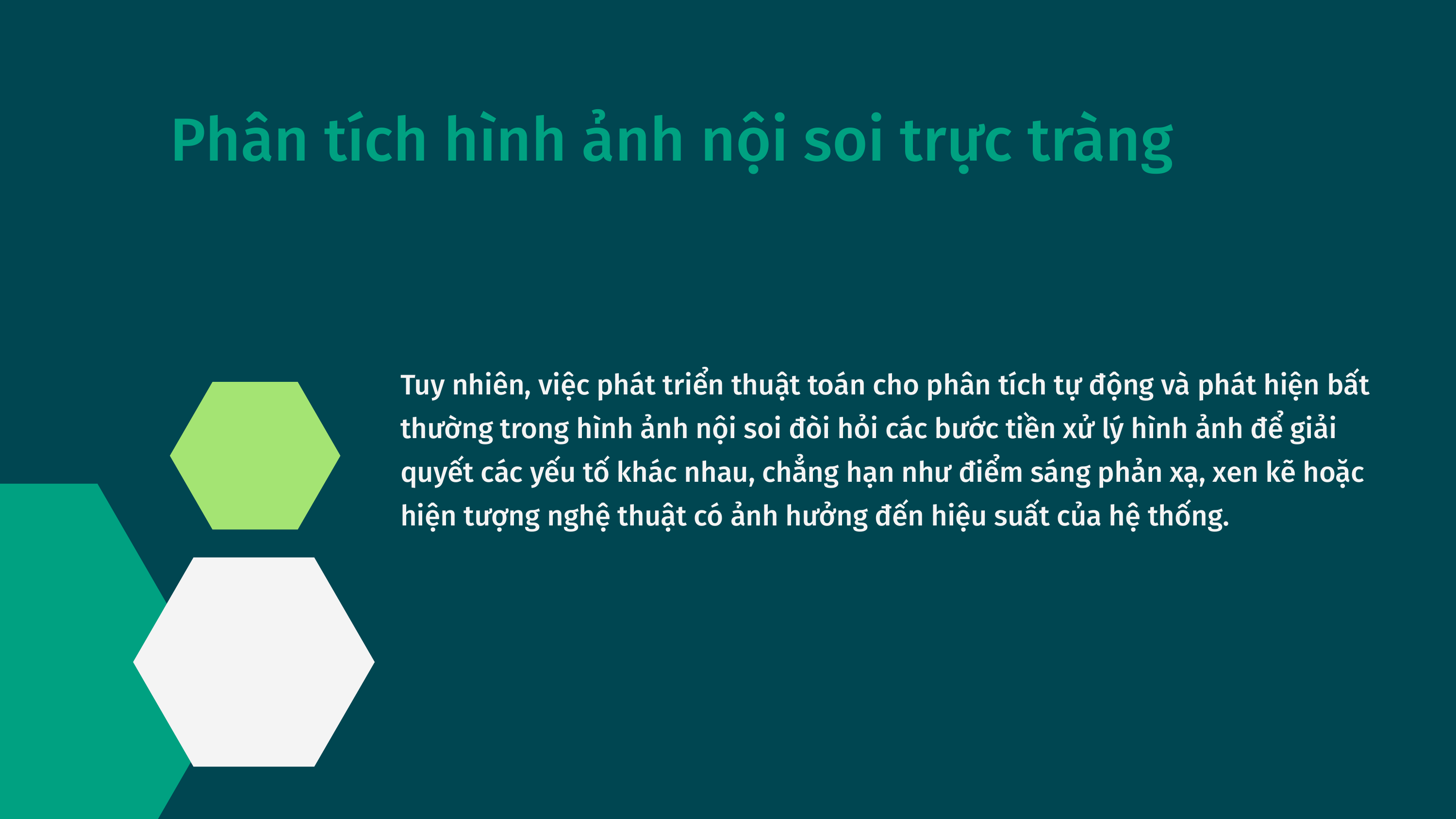

Phân tích hình ảnh nội soi trực tràng
Tuy nhiên, việc phát triển thuật toán cho phân tích tự động và phát hiện bất thường trong hình ảnh nội soi đòi hỏi các bước tiền xử lý hình ảnh để giải quyết các yếu tố khác nhau, chẳng hạn như điểm sáng phản xạ, xen kẽ hoặc hiện tượng nghệ thuật có ảnh hưởng đến hiệu suất của hệ thống.